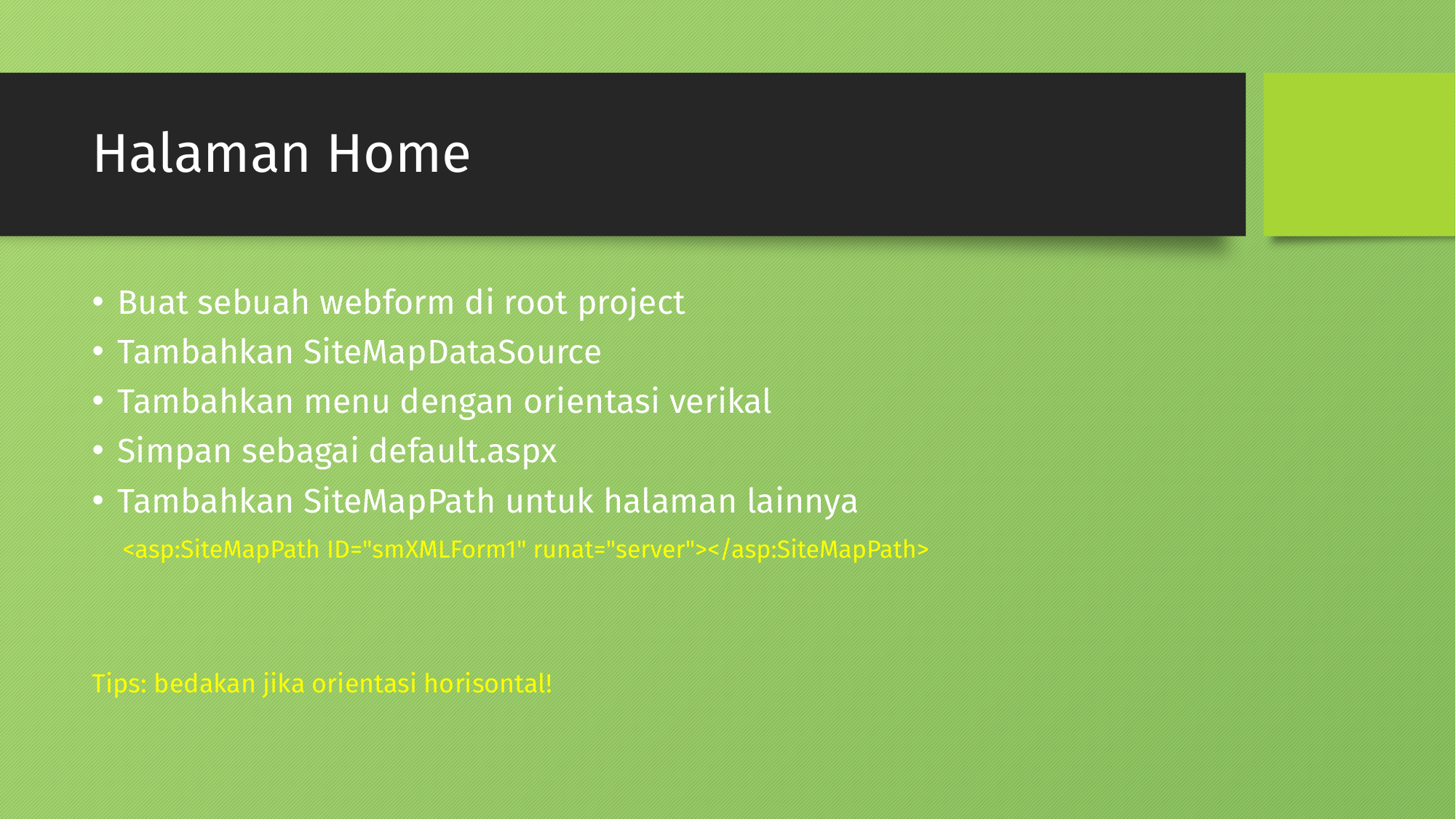

# Halaman Home
Buat sebuah webform di root project
Tambahkan SiteMapDataSource
Tambahkan menu dengan orientasi verikal
Simpan sebagai default.aspx
Tambahkan SiteMapPath untuk halaman lainnya
    <asp:SiteMapPath ID="smXMLForm1" runat="server"></asp:SiteMapPath>

Tips: bedakan jika orientasi horisontal!